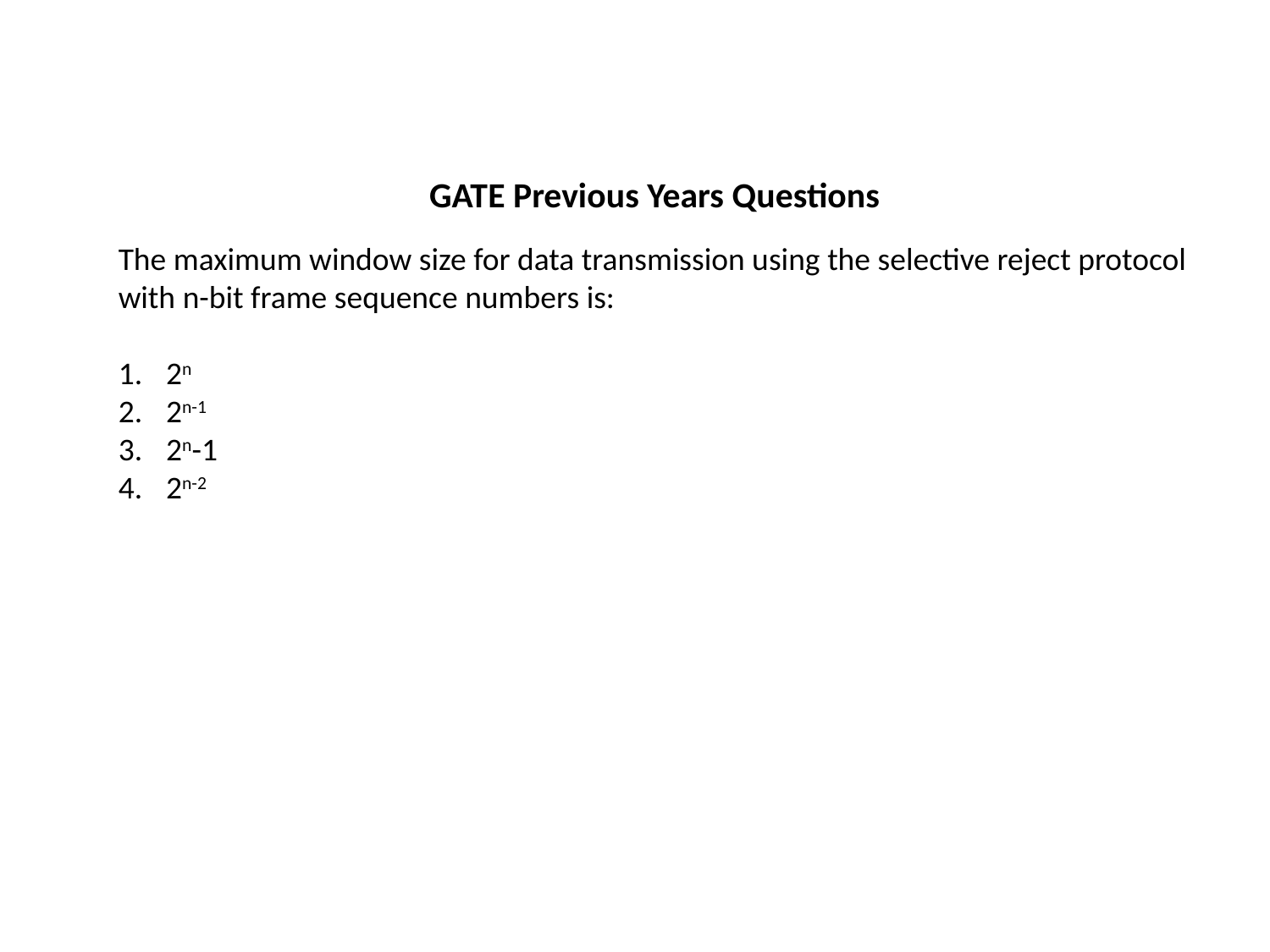

# GATE Previous Years Questions
The maximum window size for data transmission using the selective reject protocol with n-bit frame sequence numbers is:

2n
2n-1
2n-1
2n-2